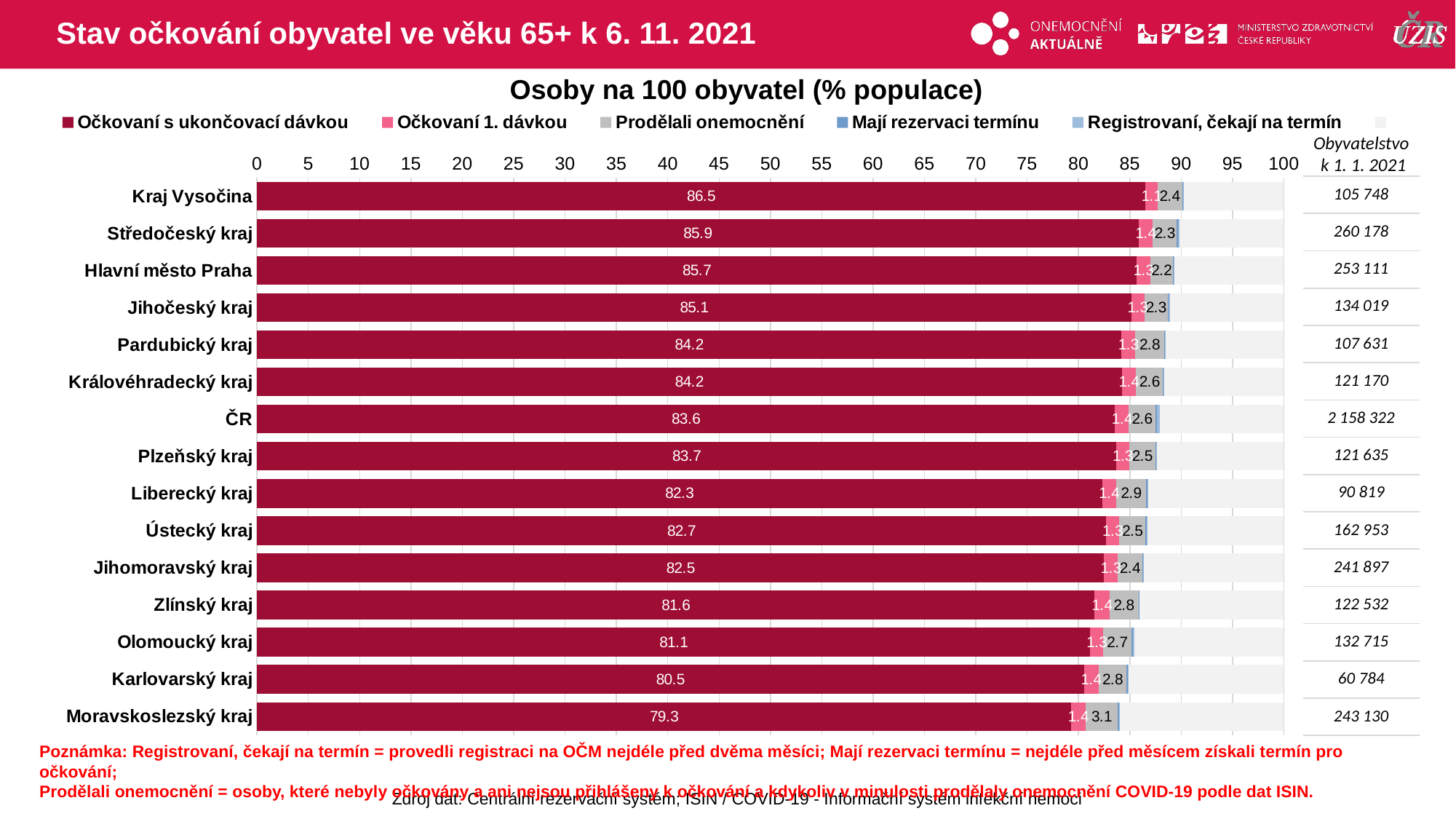

# Stav očkování obyvatel ve věku 65+ k 6. 11. 2021
Osoby na 100 obyvatel (% populace)

### Chart

| Category | Očkovaní s ukončovací dávkou | Očkovaní 1. dávkou | Prodělali onemocnění | Mají rezervaci termínu | Registrovaní, čekají na termín |   |
|---|---|---|---|---|---|---|
| Kraj Vysočina | 86.5302417 | 1.1470666 | 2.4208496 | 0.101184 | 0.06335817 | 9.7373 |
| Středočeský kraj | 85.8539154 | 1.3959674 | 2.3330182 | 0.132986 | 0.08878537 | 10.1953278 |
| Hlavní město Praha | 85.6636021 | 1.3365678 | 2.1777007 | 0.07309 | 0.09244956 | 10.6565894 |
| Jihočeský kraj | 85.1476283 | 1.2565383 | 2.3011663 | 0.082078 | 0.13804013 | 11.0745491 |
| Pardubický kraj | 84.1978612 | 1.3276844 | 2.8123868 | 0.071541 | 0.09012273 | 11.5004042 |
| Královéhradecký kraj | 84.2097879 | 1.4087645 | 2.6112074 | 0.079228 | 0.05034249 | 11.6406701 |
| ČR | 83.5502302 | 1.361289 | 2.5827008 | 0.118611 | 0.29161543 | 12.0955539 |
| Plzeňský kraj | 83.6897275 | 1.2669051 | 2.5214782 | 0.101122 | 0.06577054 | 12.3549965 |
| Liberecký kraj | 82.2944538 | 1.4082956 | 2.8540283 | 0.150849 | 0.07927857 | 13.2130942 |
| Ústecký kraj | 82.6704633 | 1.3108074 | 2.5369278 | 0.112302 | 0.08591434 | 13.2835848 |
| Jihomoravský kraj | 82.4942021 | 1.3311451 | 2.3923405 | 0.101696 | 0.07027785 | 13.6103383 |
| Zlínský kraj | 81.5803219 | 1.4290145 | 2.8474194 | 0.074266 | 0.04325401 | 14.0257239 |
| Olomoucký kraj | 81.1460649 | 1.2824473 | 2.7133331 | 0.183099 | 0.09870776 | 14.5763478 |
| Karlovarský kraj | 80.5244801 | 1.4197815 | 2.7540142 | 0.116807 | 0.05922611 | 15.125691 |
| Moravskoslezský kraj | 79.2740509 | 1.4222844 | 3.1082137 | 0.148892 | 0.08102661 | 15.9655328 |
Obyvatelstvo
k 1. 1. 2021
| 105 748 |
| --- |
| 260 178 |
| 253 111 |
| 134 019 |
| 107 631 |
| 121 170 |
| 2 158 322 |
| 121 635 |
| 90 819 |
| 162 953 |
| 241 897 |
| 122 532 |
| 132 715 |
| 60 784 |
| 243 130 |
Poznámka: Registrovaní, čekají na termín = provedli registraci na OČM nejdéle před dvěma měsíci; Mají rezervaci termínu = nejdéle před měsícem získali termín pro očkování;
Prodělali onemocnění = osoby, které nebyly očkovány a ani nejsou přihlášeny k očkování a kdykoliv v minulosti prodělaly onemocnění COVID-19 podle dat ISIN.
Zdroj dat: Centrální rezervační systém; ISIN / COVID-19 - Informační systém infekční nemoci